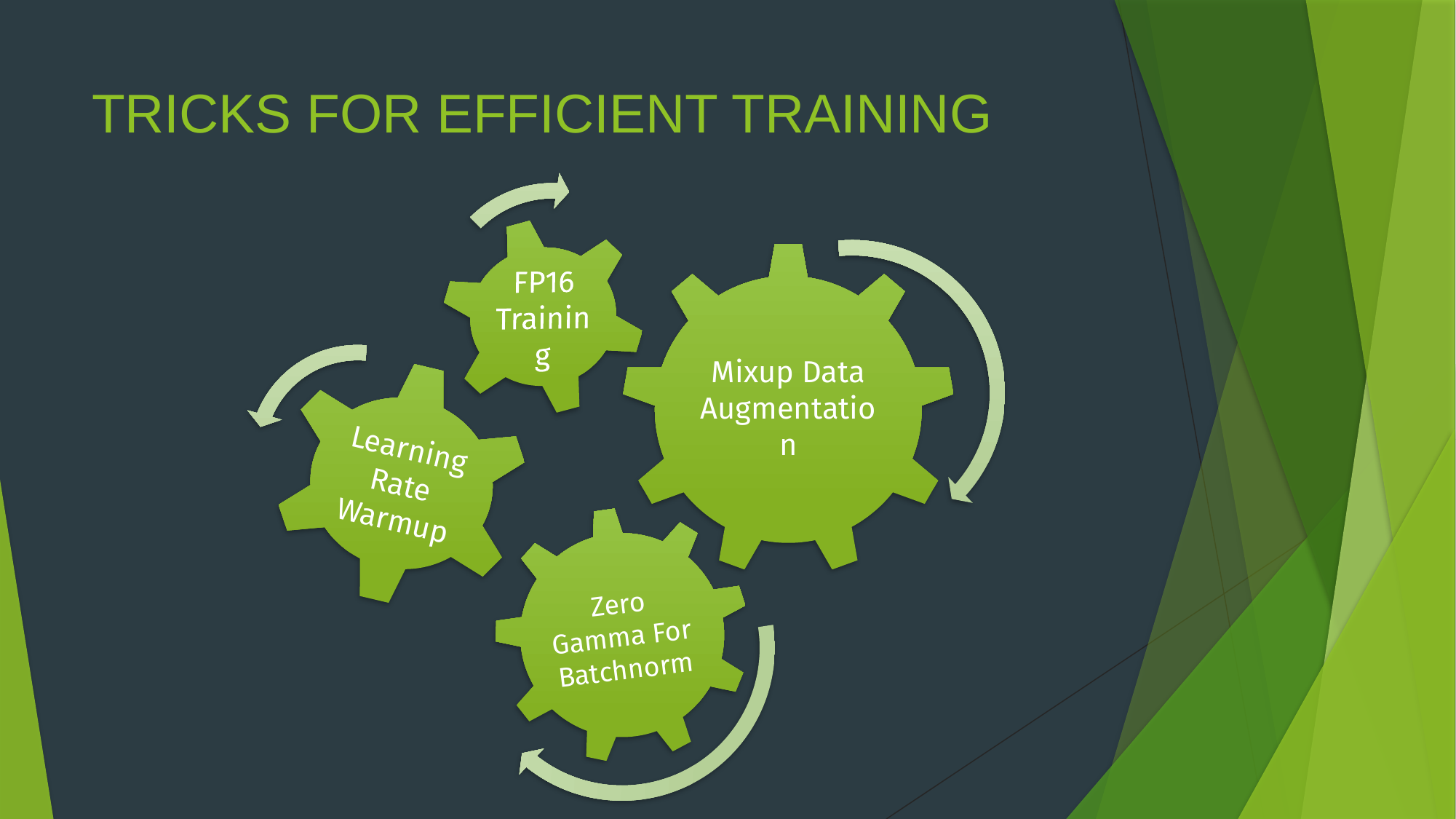

# TRICKS FOR EFFICIENT TRAINING
Mixup Data Augmentation
Learning Rate Warmup
FP16 Training

Zero Gamma For Batchnorm